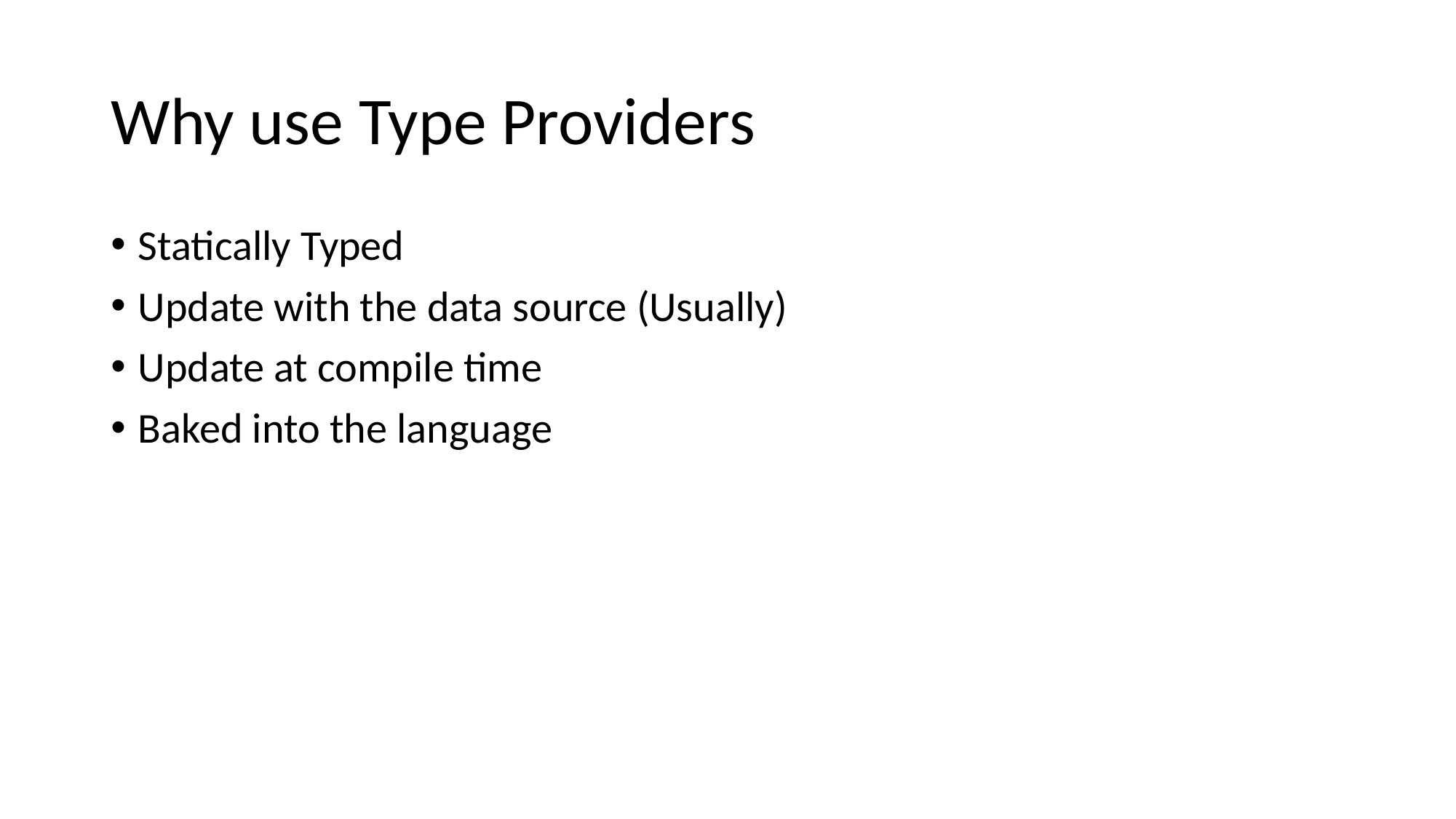

# Why use Type Providers
Statically Typed
Update with the data source (Usually)
Update at compile time
Baked into the language